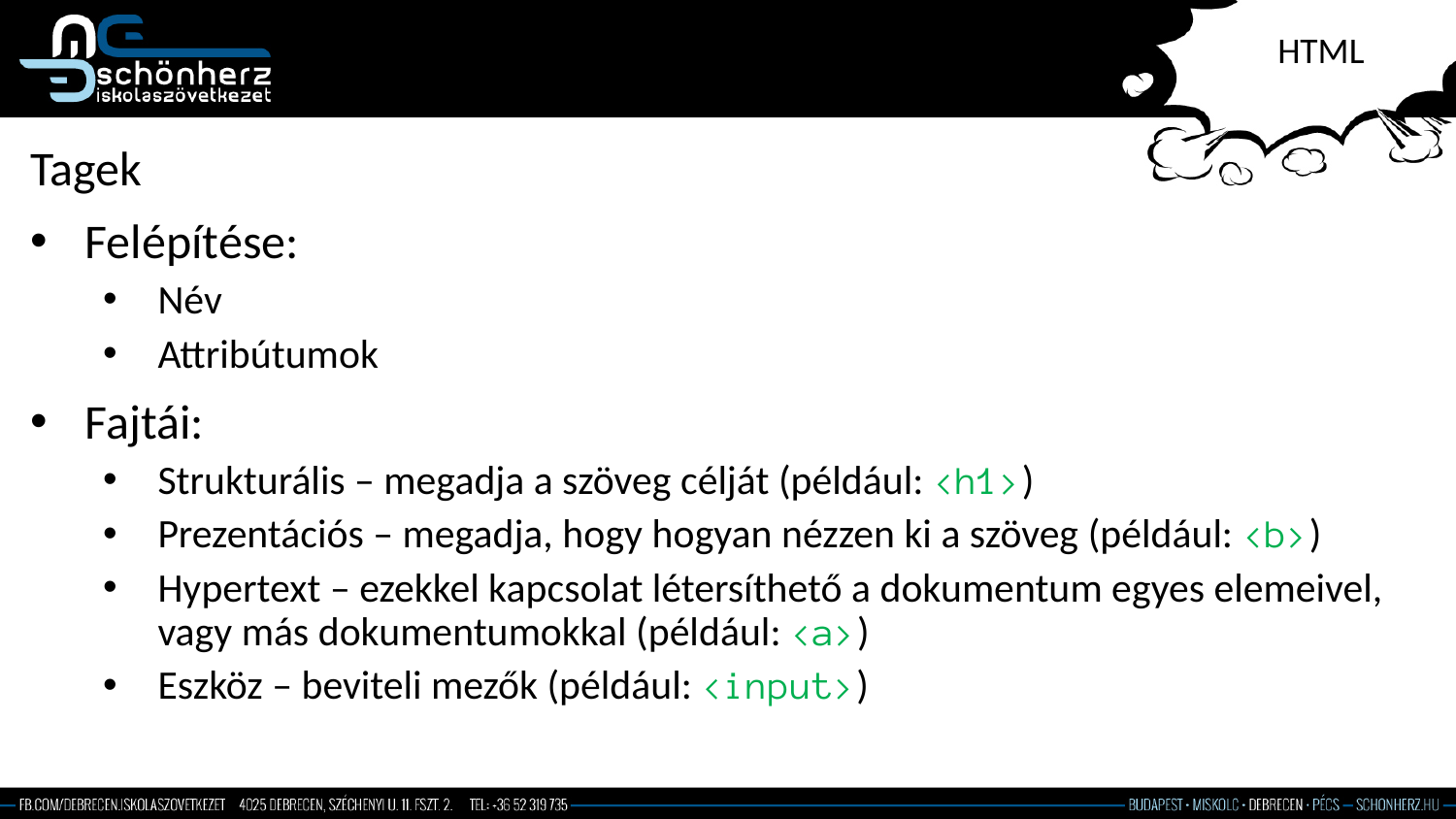

# HTML
Tagek
Felépítése:
Név
Attribútumok
Fajtái:
Strukturális – megadja a szöveg célját (például: <h1>)
Prezentációs – megadja, hogy hogyan nézzen ki a szöveg (például: <b>)
Hypertext – ezekkel kapcsolat létersíthető a dokumentum egyes elemeivel, vagy más dokumentumokkal (például: <a>)
Eszköz – beviteli mezők (például: <input>)